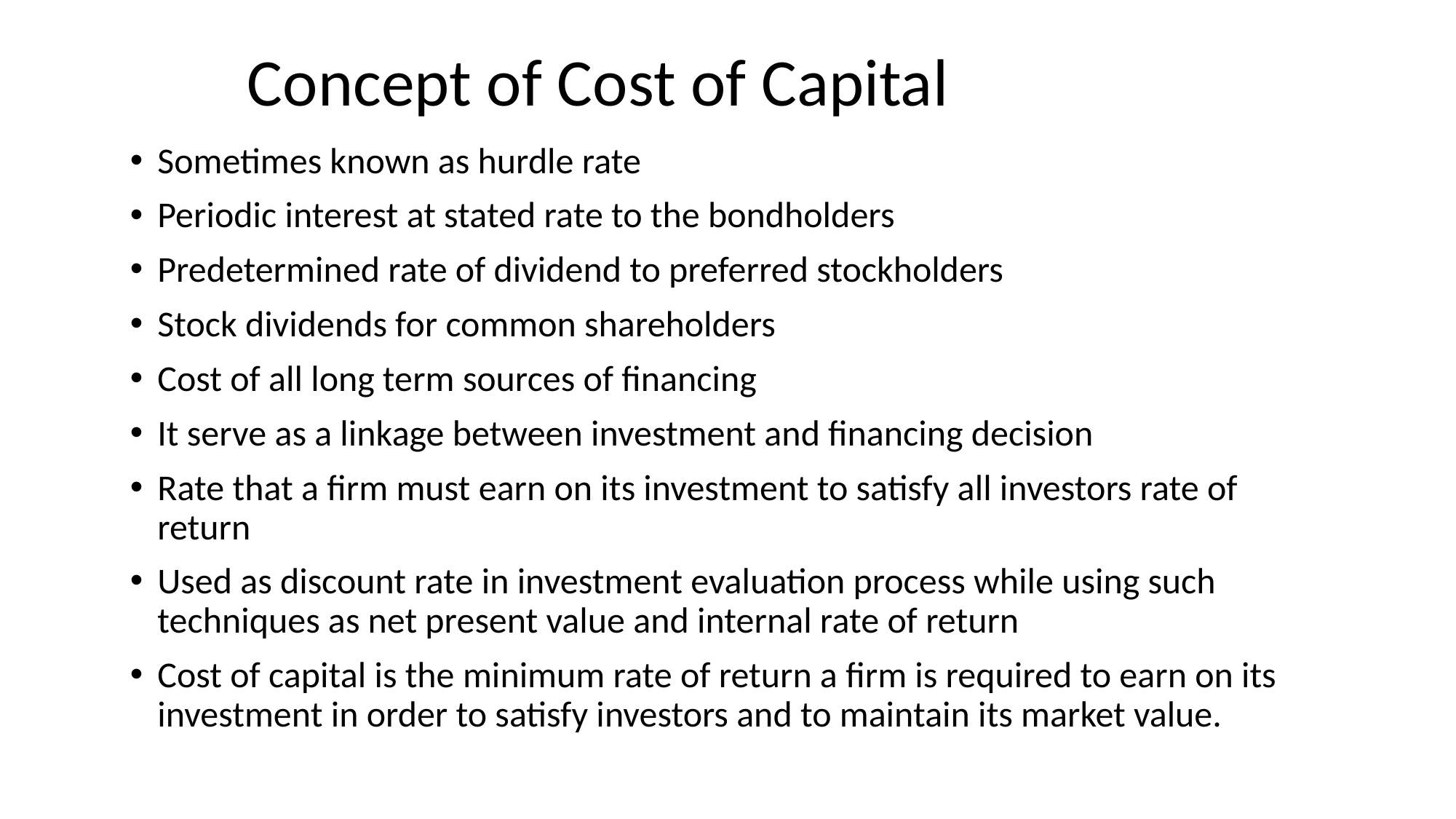

# Concept of Cost of Capital
Sometimes known as hurdle rate
Periodic interest at stated rate to the bondholders
Predetermined rate of dividend to preferred stockholders
Stock dividends for common shareholders
Cost of all long term sources of financing
It serve as a linkage between investment and financing decision
Rate that a firm must earn on its investment to satisfy all investors rate of return
Used as discount rate in investment evaluation process while using such techniques as net present value and internal rate of return
Cost of capital is the minimum rate of return a firm is required to earn on its investment in order to satisfy investors and to maintain its market value.